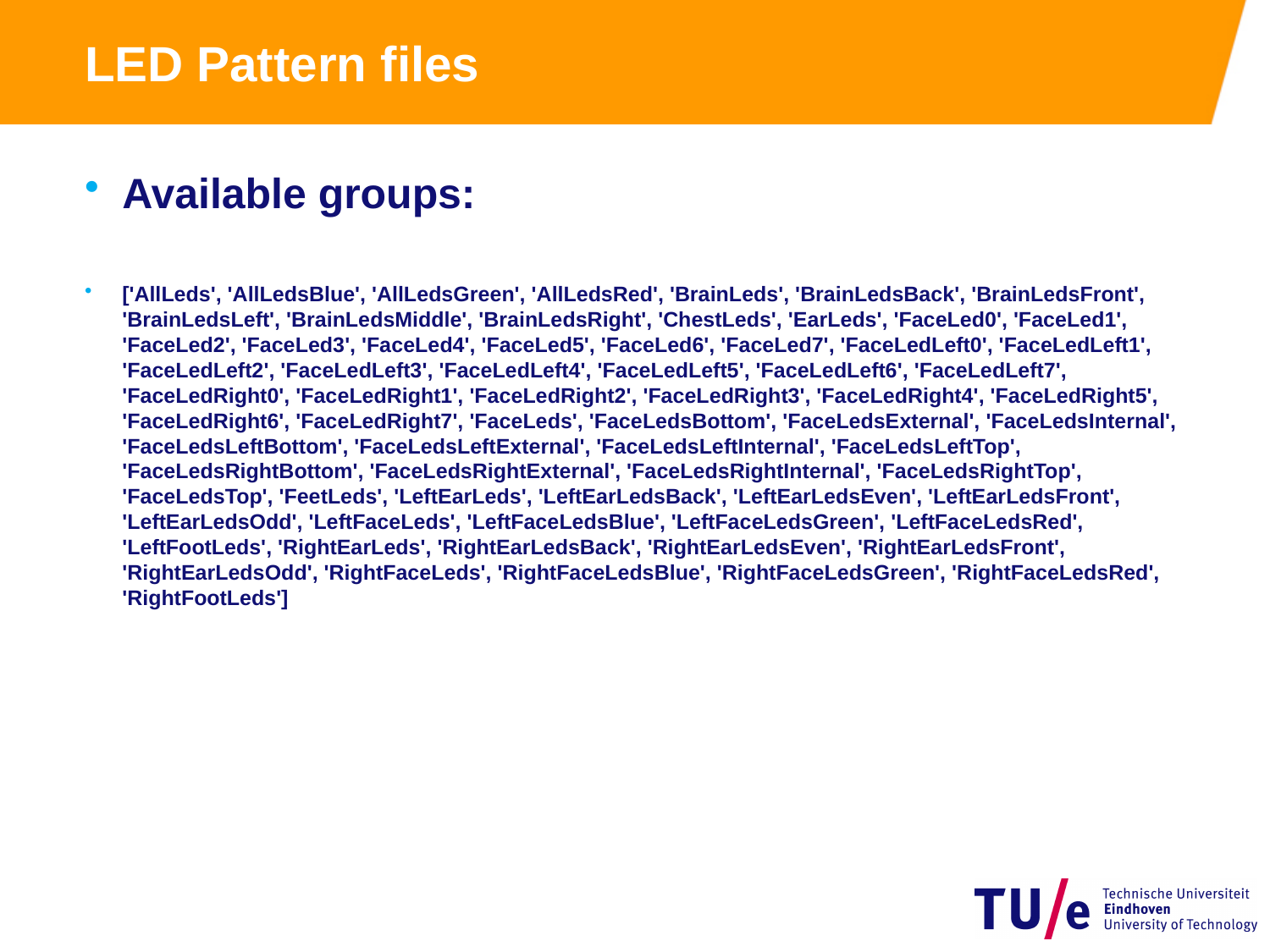

# LED Pattern files
Available groups:

['AllLeds', 'AllLedsBlue', 'AllLedsGreen', 'AllLedsRed', 'BrainLeds', 'BrainLedsBack', 'BrainLedsFront', 'BrainLedsLeft', 'BrainLedsMiddle', 'BrainLedsRight', 'ChestLeds', 'EarLeds', 'FaceLed0', 'FaceLed1', 'FaceLed2', 'FaceLed3', 'FaceLed4', 'FaceLed5', 'FaceLed6', 'FaceLed7', 'FaceLedLeft0', 'FaceLedLeft1', 'FaceLedLeft2', 'FaceLedLeft3', 'FaceLedLeft4', 'FaceLedLeft5', 'FaceLedLeft6', 'FaceLedLeft7', 'FaceLedRight0', 'FaceLedRight1', 'FaceLedRight2', 'FaceLedRight3', 'FaceLedRight4', 'FaceLedRight5', 'FaceLedRight6', 'FaceLedRight7', 'FaceLeds', 'FaceLedsBottom', 'FaceLedsExternal', 'FaceLedsInternal', 'FaceLedsLeftBottom', 'FaceLedsLeftExternal', 'FaceLedsLeftInternal', 'FaceLedsLeftTop', 'FaceLedsRightBottom', 'FaceLedsRightExternal', 'FaceLedsRightInternal', 'FaceLedsRightTop', 'FaceLedsTop', 'FeetLeds', 'LeftEarLeds', 'LeftEarLedsBack', 'LeftEarLedsEven', 'LeftEarLedsFront', 'LeftEarLedsOdd', 'LeftFaceLeds', 'LeftFaceLedsBlue', 'LeftFaceLedsGreen', 'LeftFaceLedsRed', 'LeftFootLeds', 'RightEarLeds', 'RightEarLedsBack', 'RightEarLedsEven', 'RightEarLedsFront', 'RightEarLedsOdd', 'RightFaceLeds', 'RightFaceLedsBlue', 'RightFaceLedsGreen', 'RightFaceLedsRed', 'RightFootLeds']